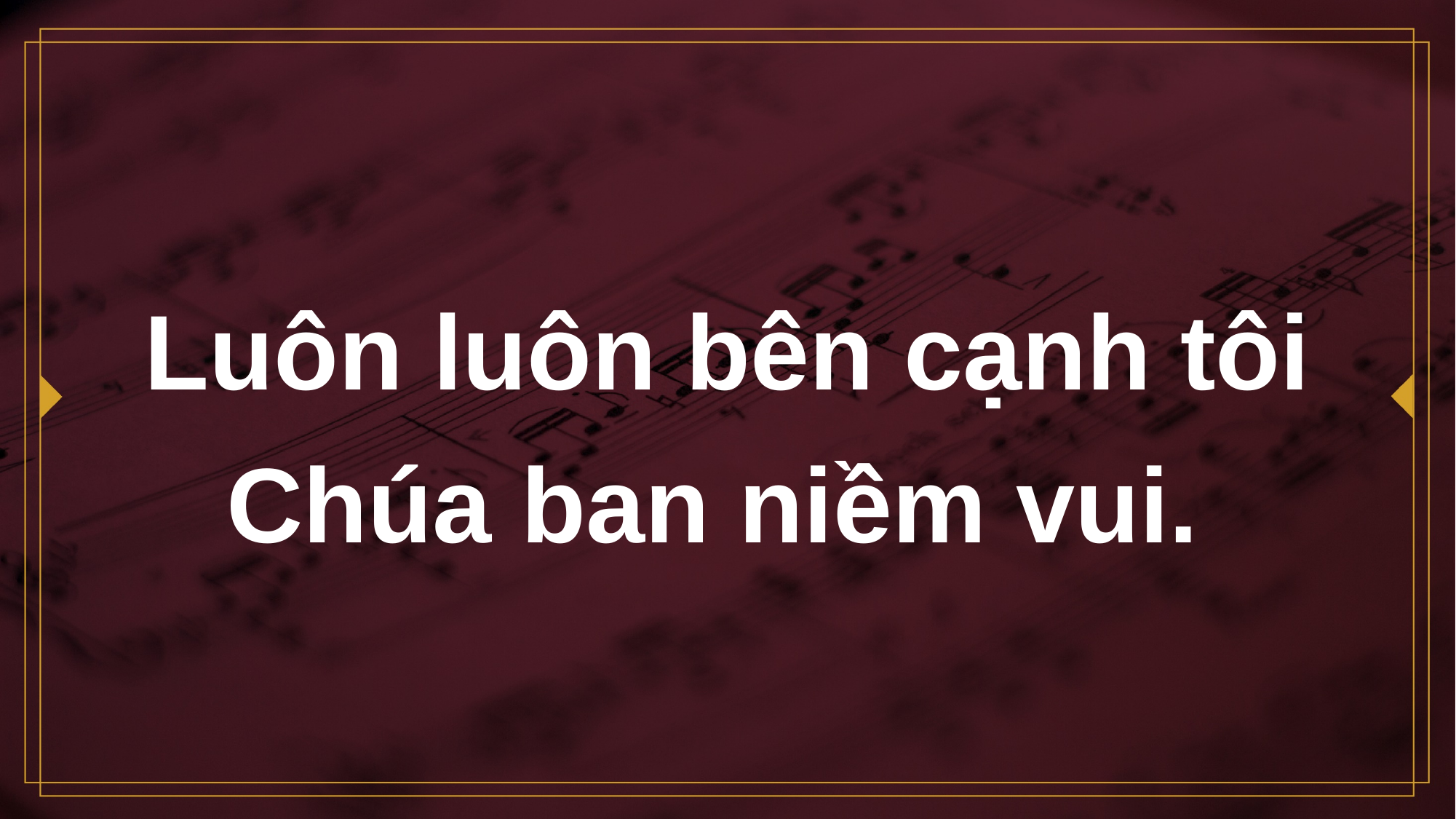

# Luôn luôn bên cạnh tôi Chúa ban niềm vui.